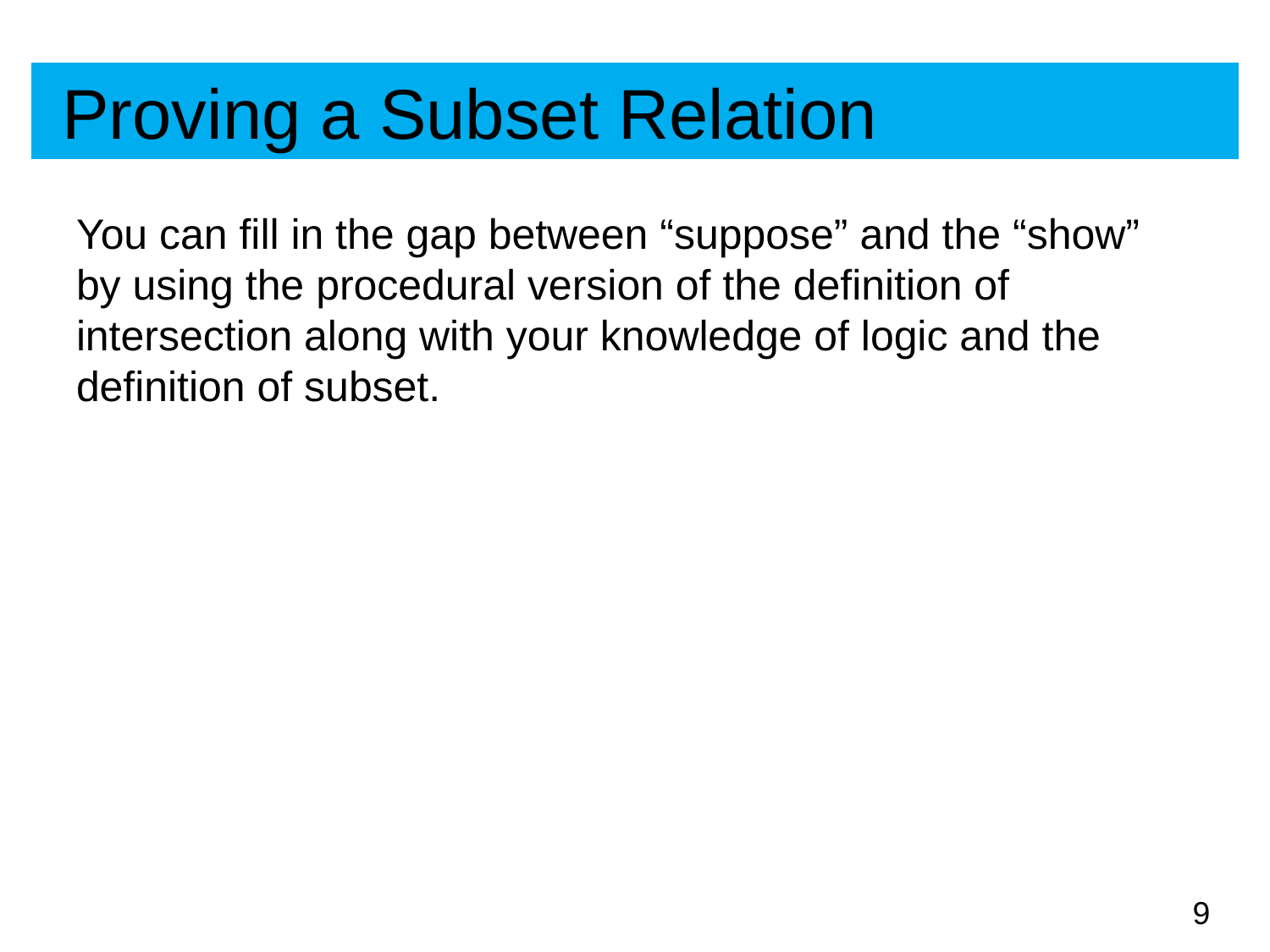

# Proving a Subset Relation
You can fill in the gap between “suppose” and the “show” by using the procedural version of the definition of intersection along with your knowledge of logic and the definition of subset.